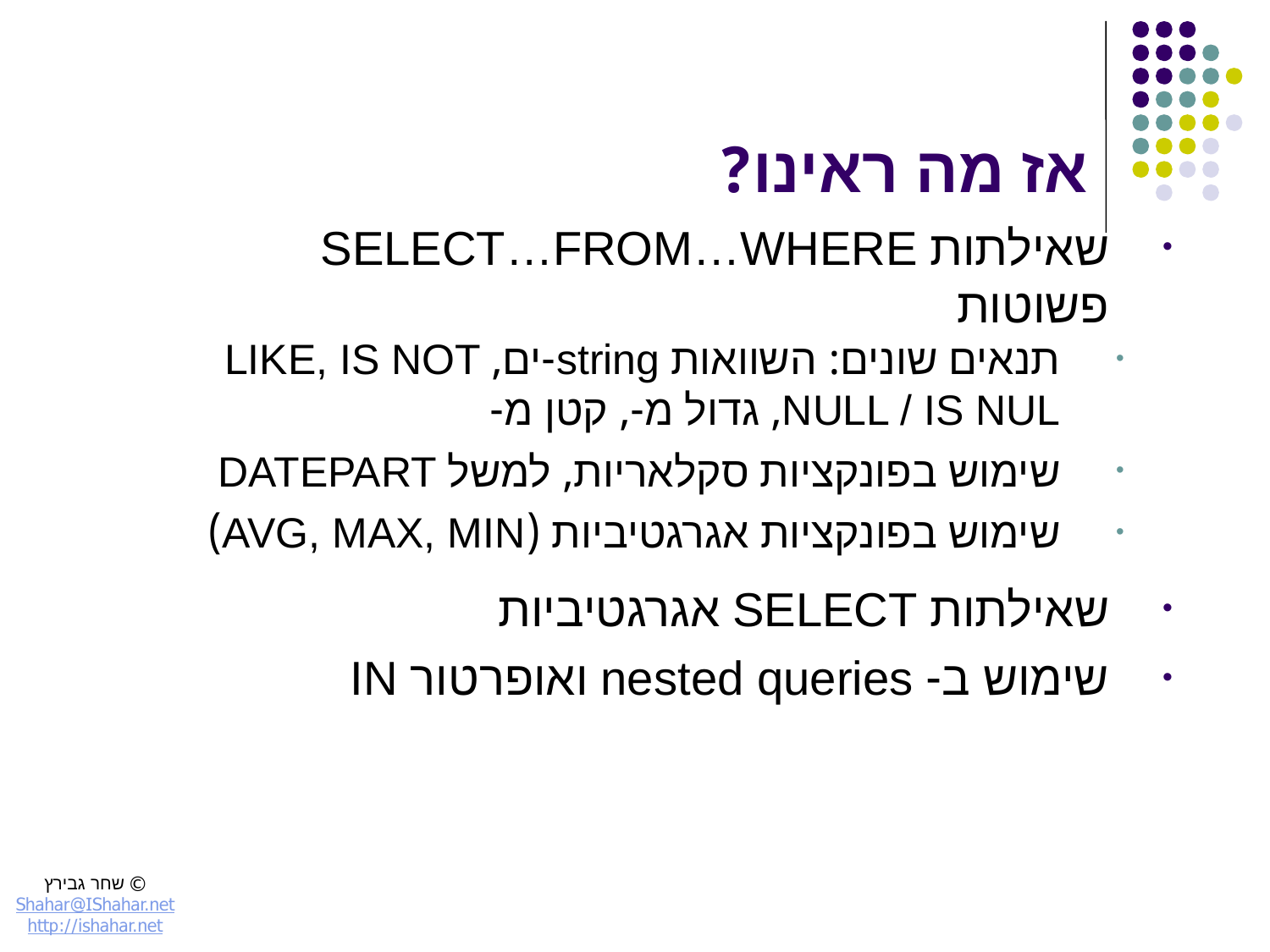

# אז מה ראינו?
שאילתות SELECT…FROM…WHERE פשוטות
תנאים שונים: השוואות string-ים, LIKE, IS NOT NULL / IS NUL, גדול מ-, קטן מ-
שימוש בפונקציות סקלאריות, למשל DATEPART
שימוש בפונקציות אגרגטיביות (AVG, MAX, MIN)
שאילתות SELECT אגרגטיביות
שימוש ב- nested queries ואופרטור IN

© שחר גבירץ
Shahar@IShahar.net
http://ishahar.net